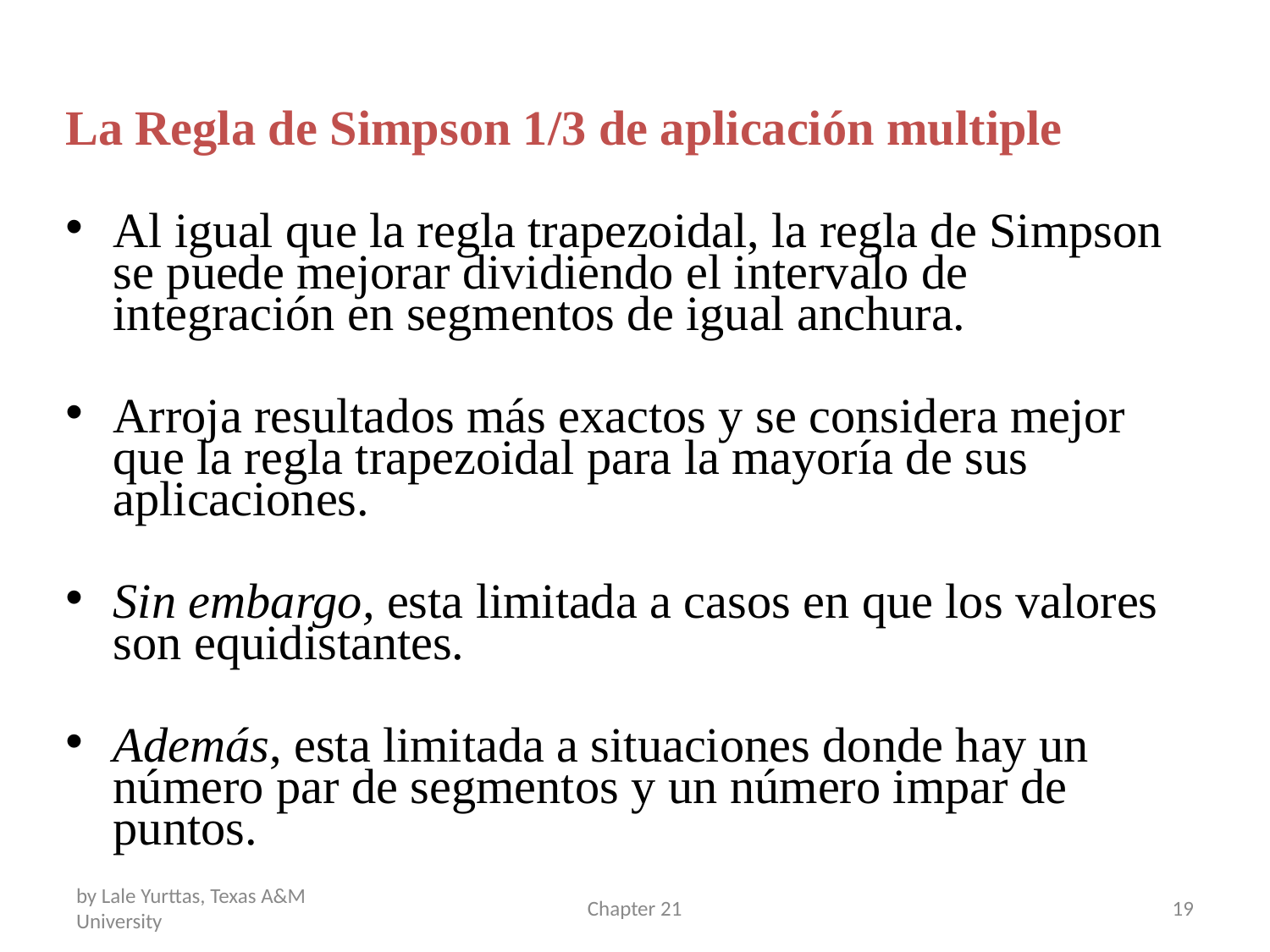

La Regla de Simpson 1/3 de aplicación multiple

Al igual que la regla trapezoidal, la regla de Simpson se puede mejorar dividiendo el intervalo de integración en segmentos de igual anchura.

Arroja resultados más exactos y se considera mejor que la regla trapezoidal para la mayoría de sus aplicaciones.

Sin embargo, esta limitada a casos en que los valores son equidistantes.

Además, esta limitada a situaciones donde hay un número par de segmentos y un número impar de puntos.

by Lale Yurttas, Texas A&M University
Chapter 21
19